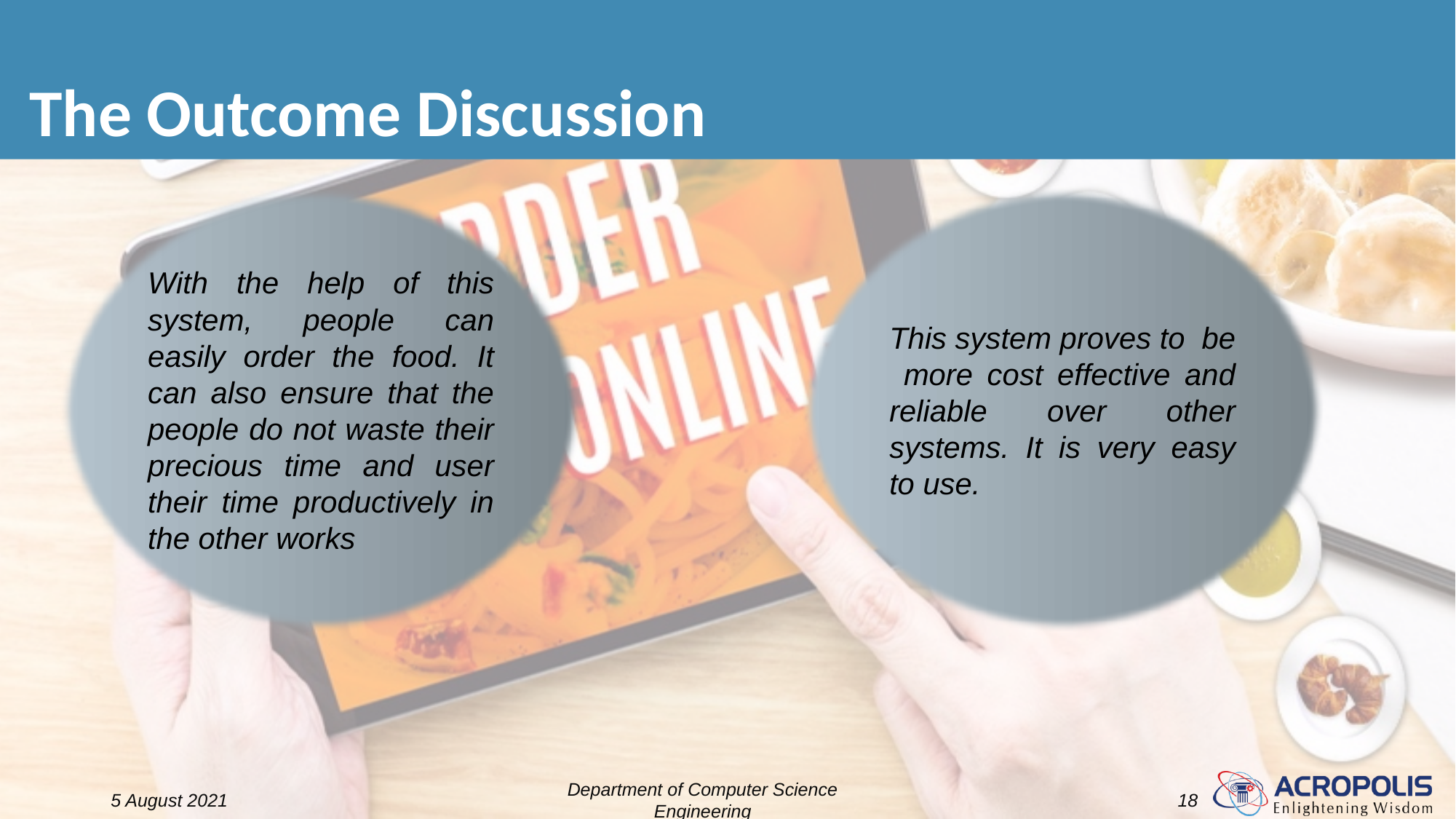

# The Outcome Discussion
With the help of this system, people can easily order the food. It can also ensure that the people do not waste their precious time and user their time productively in the other works
This system proves to  be  more cost effective and reliable over other systems. It is very easy to use.
5 August 2021
Department of Computer Science Engineering
18